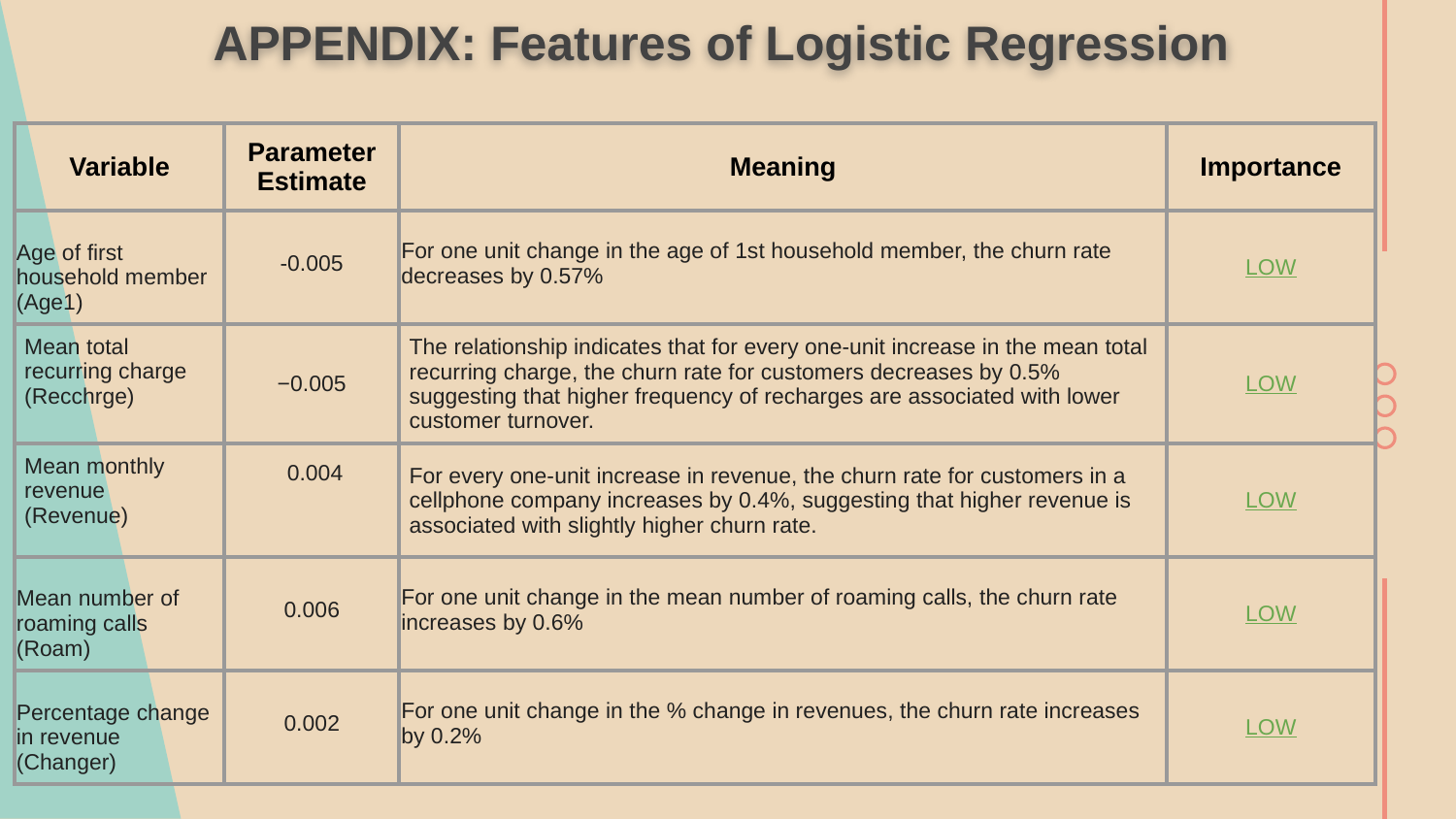

# APPENDIX: Features of Logistic Regression
| Variable | Parameter Estimate | Meaning | Importance |
| --- | --- | --- | --- |
| Age of first household member (Age1) | -0.005 | For one unit change in the age of 1st household member, the churn rate decreases by 0.57% | LOW |
| Mean total recurring charge (Recchrge) | −0.005 | The relationship indicates that for every one-unit increase in the mean total recurring charge, the churn rate for customers decreases by 0.5% suggesting that higher frequency of recharges are associated with lower customer turnover. | LOW |
| Mean monthly revenue (Revenue) | 0.004 | For every one-unit increase in revenue, the churn rate for customers in a cellphone company increases by 0.4%, suggesting that higher revenue is associated with slightly higher churn rate. | LOW |
| Mean number of roaming calls (Roam) | 0.006 | For one unit change in the mean number of roaming calls, the churn rate increases by 0.6% | LOW |
| Percentage change in revenue (Changer) | 0.002 | For one unit change in the % change in revenues, the churn rate increases by 0.2% | LOW |